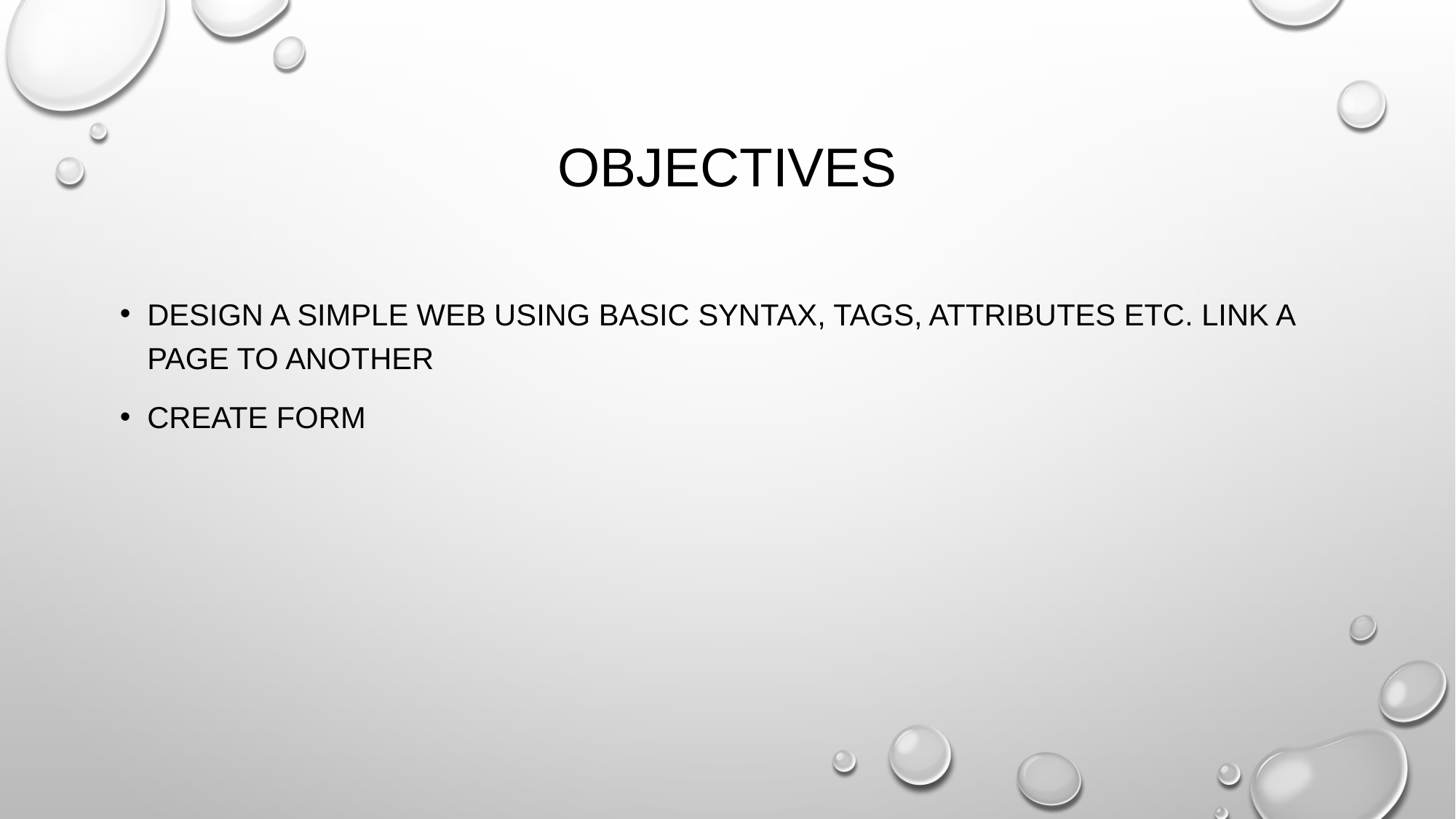

# objectives
Design a simple web using basic syntax, tags, attributes etc. Link a page to another
Create form